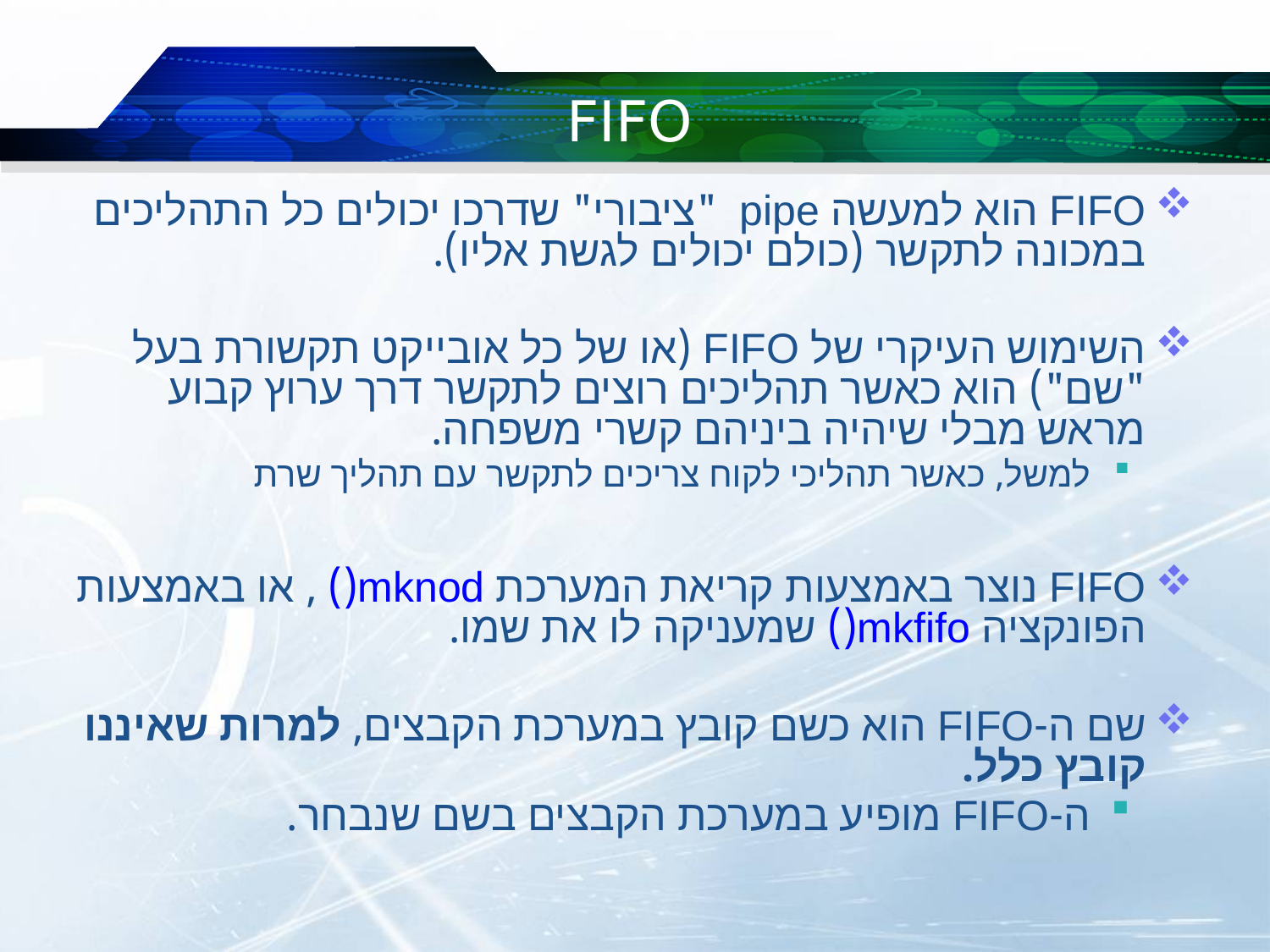

# FIFO
FIFO הוא למעשה pipe  "ציבורי" שדרכו יכולים כל התהליכים במכונה לתקשר (כולם יכולים לגשת אליו).

השימוש העיקרי של FIFO (או של כל אובייקט תקשורת בעל "שם") הוא כאשר תהליכים רוצים לתקשר דרך ערוץ קבוע מראש מבלי שיהיה ביניהם קשרי משפחה.
למשל, כאשר תהליכי לקוח צריכים לתקשר עם תהליך שרת

FIFO נוצר באמצעות קריאת המערכת mknod() , או באמצעות הפונקציה mkfifo() שמעניקה לו את שמו.

שם ה-FIFO הוא כשם קובץ במערכת הקבצים, למרות שאיננו קובץ כלל.
ה-FIFO מופיע במערכת הקבצים בשם שנבחר.